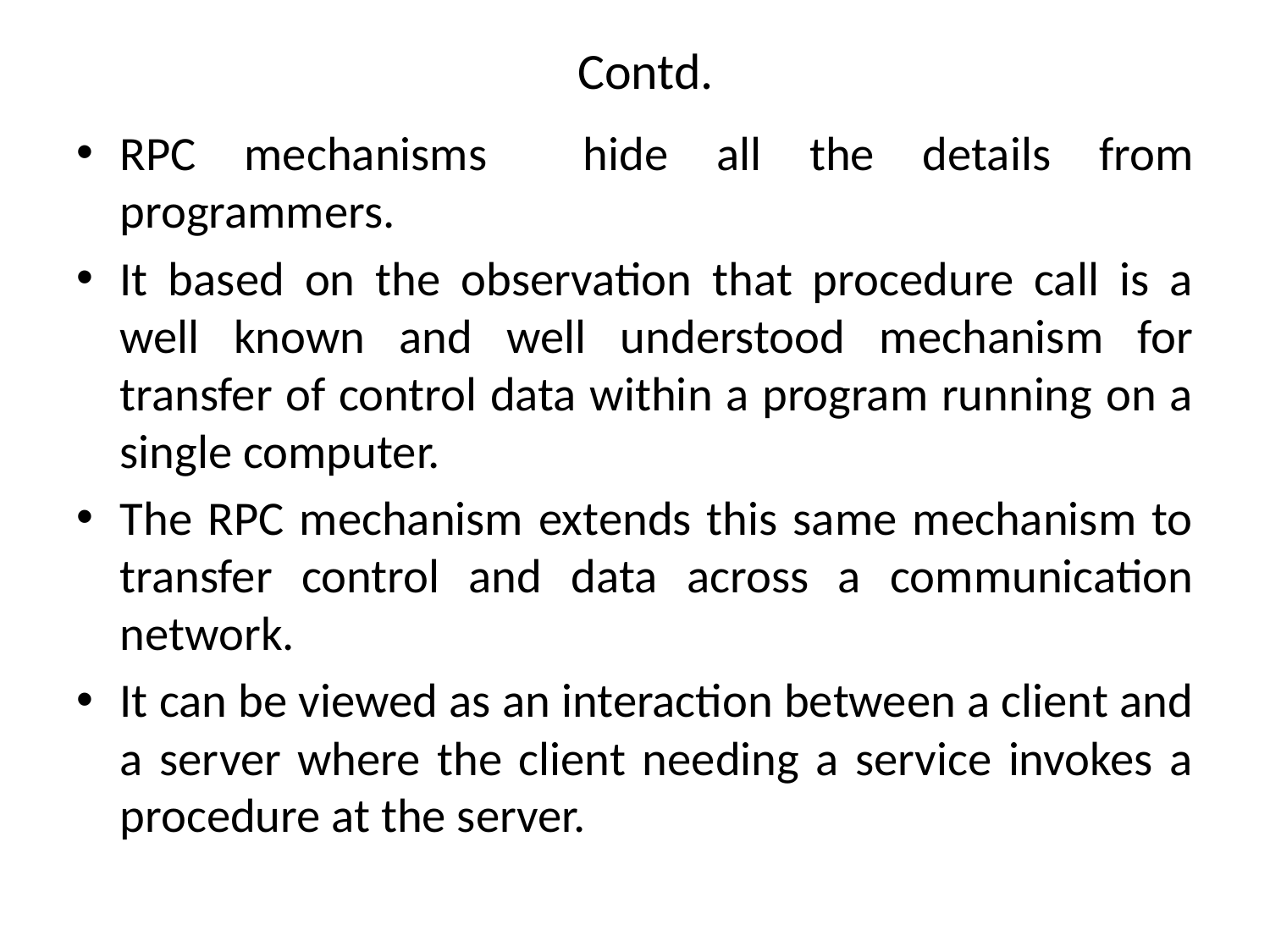

# Contd.
RPC mechanisms  hide all the details from programmers.
It based on the observation that procedure call is a well known and well understood mechanism for transfer of control data within a program running on a single computer.
The RPC mechanism extends this same mechanism to transfer control and data across a communication network.
It can be viewed as an interaction between a client and a server where the client needing a service invokes a procedure at the server.